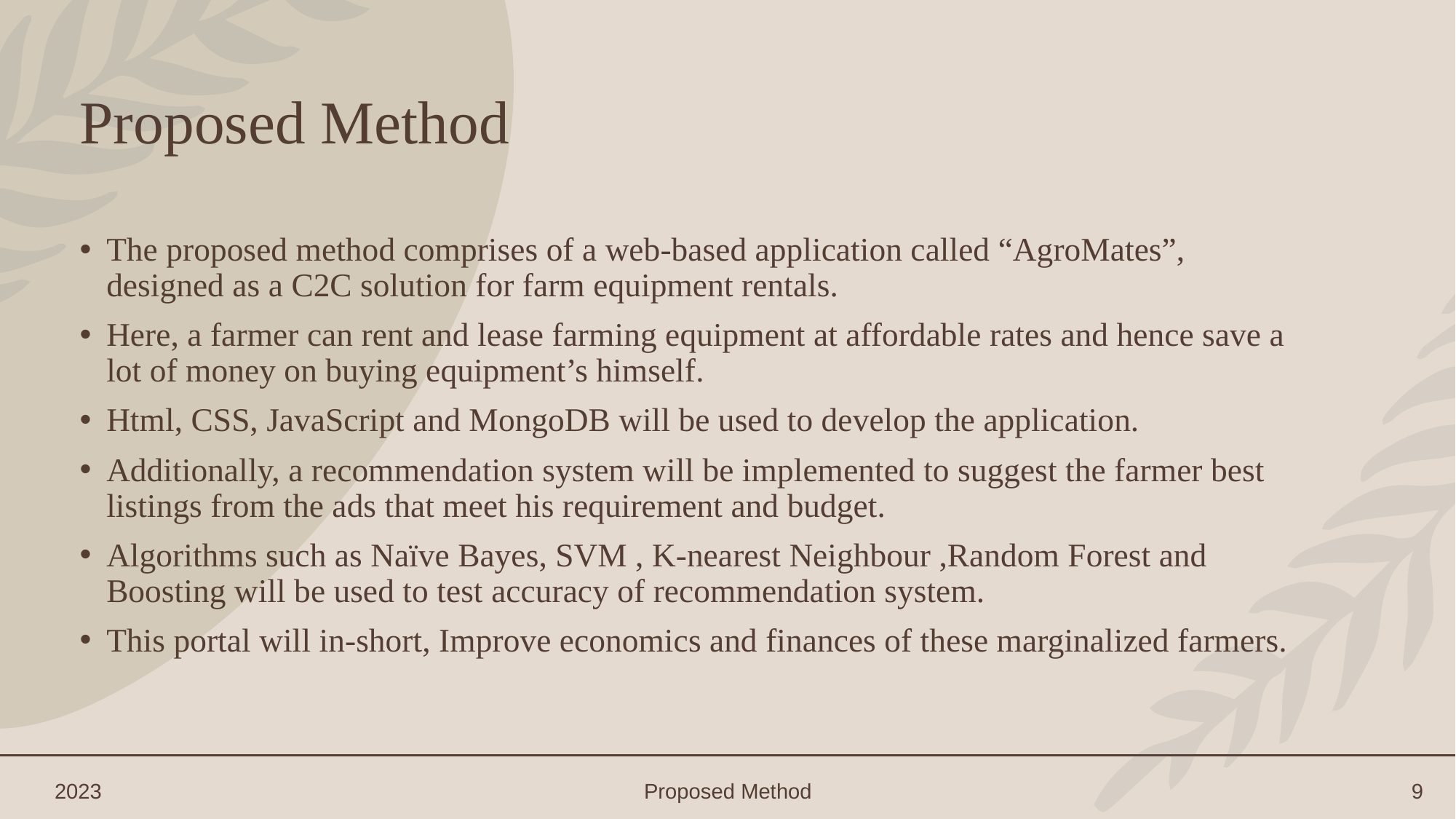

# Proposed Method
The proposed method comprises of a web-based application called “AgroMates”, designed as a C2C solution for farm equipment rentals.
Here, a farmer can rent and lease farming equipment at affordable rates and hence save a lot of money on buying equipment’s himself.
Html, CSS, JavaScript and MongoDB will be used to develop the application.
Additionally, a recommendation system will be implemented to suggest the farmer best listings from the ads that meet his requirement and budget.
Algorithms such as Naïve Bayes, SVM , K-nearest Neighbour ,Random Forest and Boosting will be used to test accuracy of recommendation system.
This portal will in-short, Improve economics and finances of these marginalized farmers.

2023
Proposed Method
9